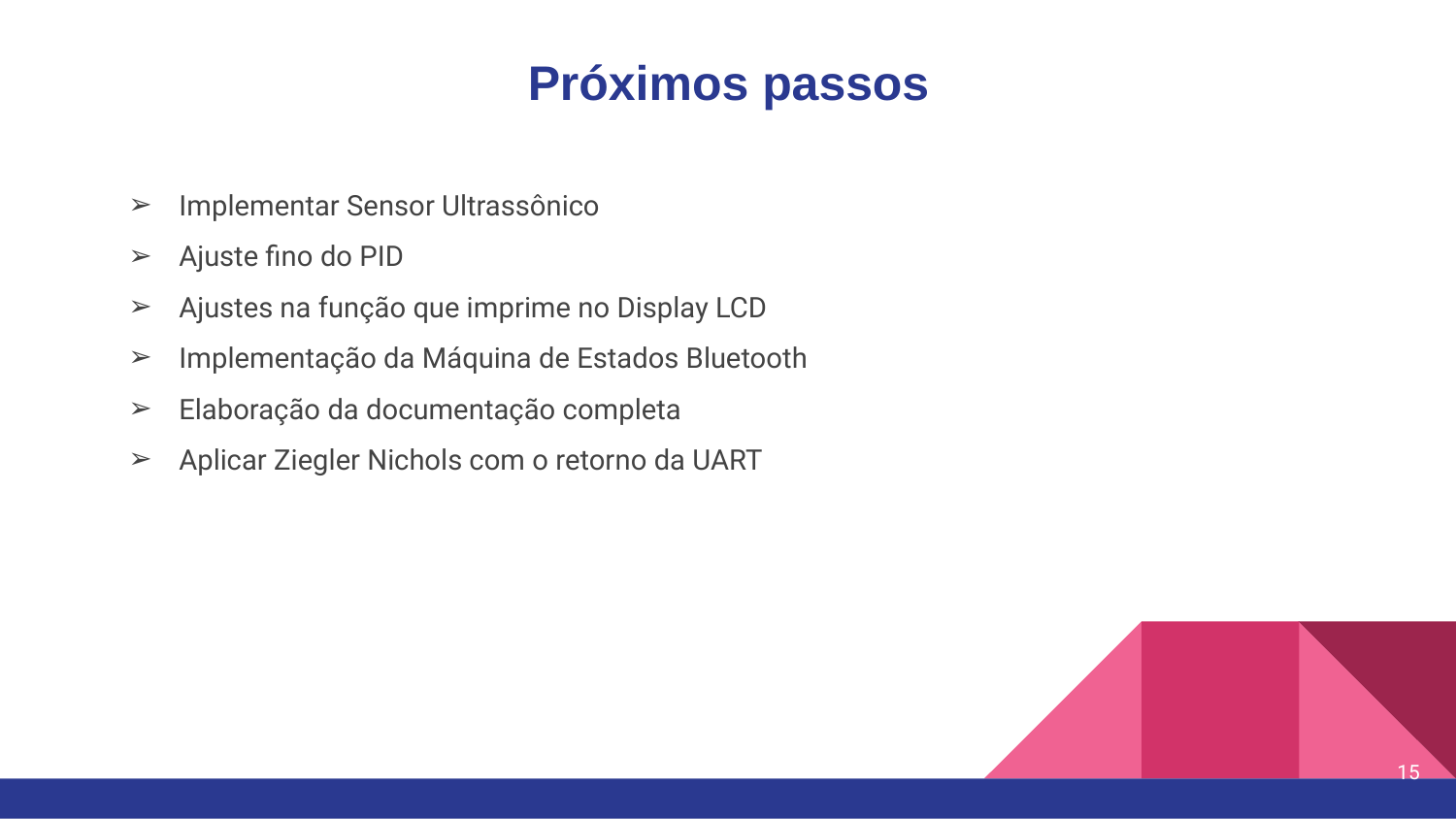

# Próximos passos
Implementar Sensor Ultrassônico
Ajuste fino do PID
Ajustes na função que imprime no Display LCD
Implementação da Máquina de Estados Bluetooth
Elaboração da documentação completa
Aplicar Ziegler Nichols com o retorno da UART

15